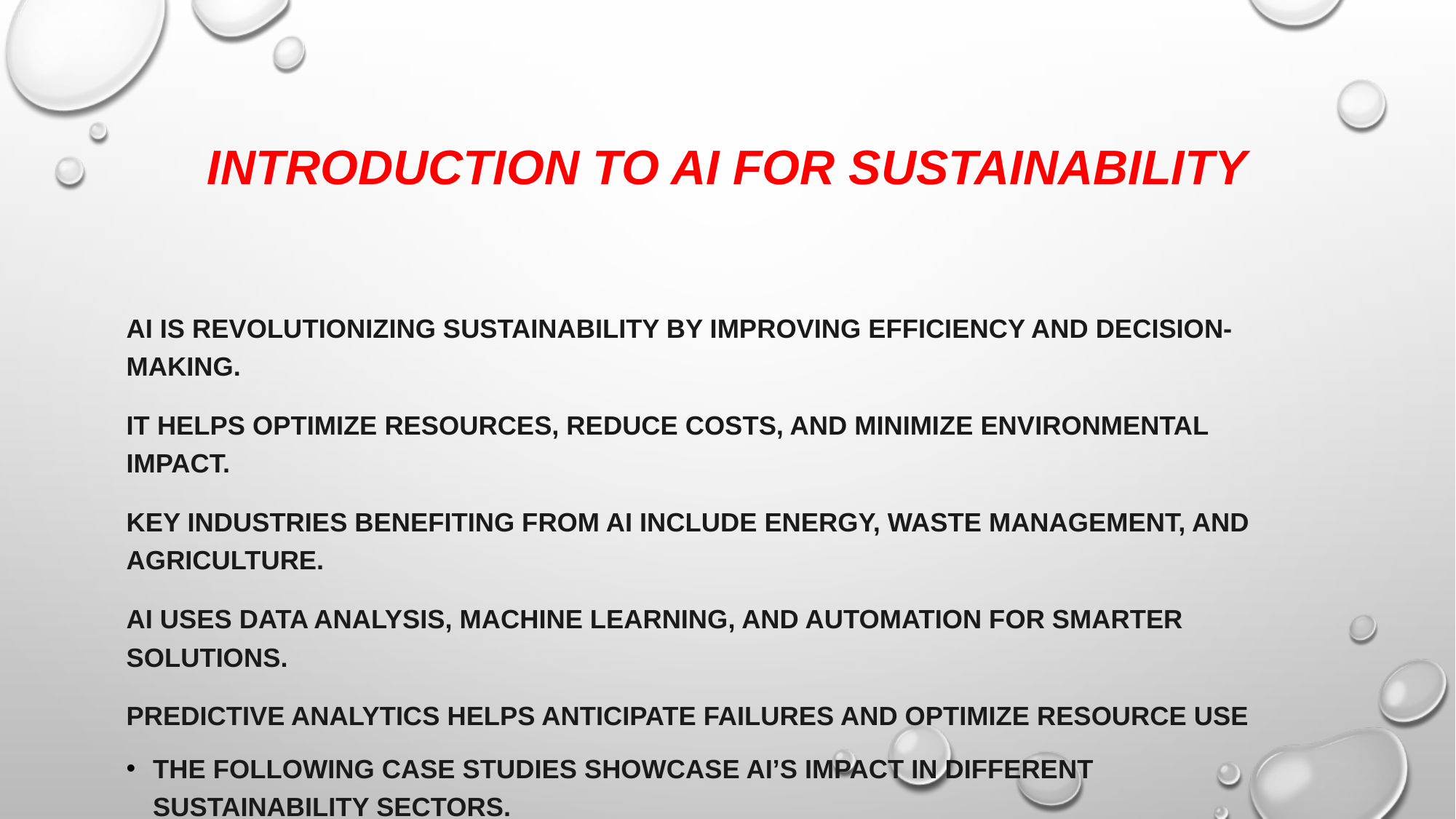

# Introduction to AI for Sustainability
AI is revolutionizing sustainability by improving efficiency and decision-making.
It helps optimize resources, reduce costs, and minimize environmental impact.
Key industries benefiting from AI include energy, waste management, and agriculture.
AI uses data analysis, machine learning, and automation for smarter solutions.
Predictive analytics helps anticipate failures and optimize resource use
The following case studies showcase AI’s impact in different sustainability sectors.